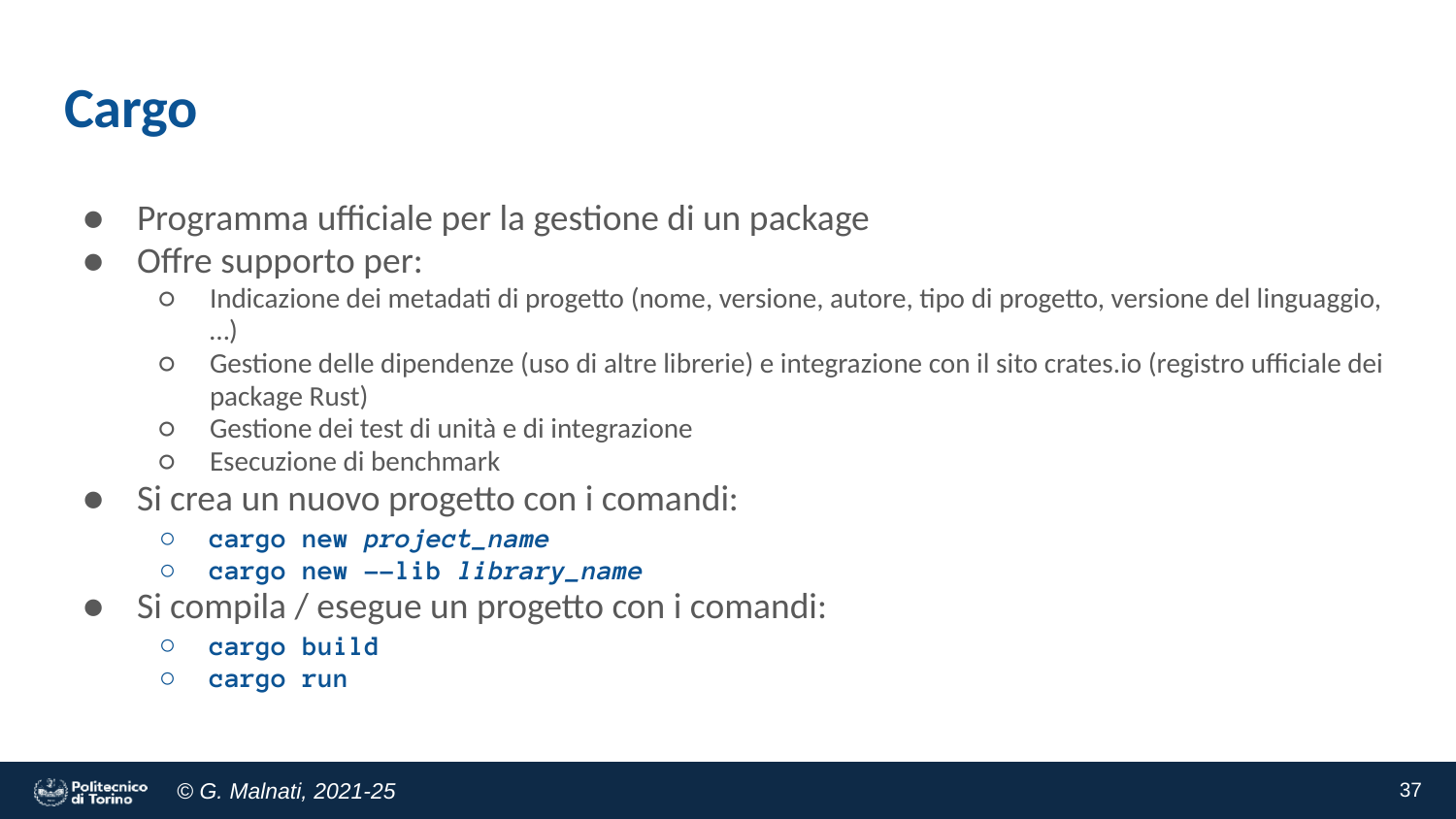

# Cargo
Programma ufficiale per la gestione di un package
Offre supporto per:
Indicazione dei metadati di progetto (nome, versione, autore, tipo di progetto, versione del linguaggio, …)
Gestione delle dipendenze (uso di altre librerie) e integrazione con il sito crates.io (registro ufficiale dei package Rust)
Gestione dei test di unità e di integrazione
Esecuzione di benchmark
Si crea un nuovo progetto con i comandi:
cargo new project_name
cargo new --lib library_name
Si compila / esegue un progetto con i comandi:
cargo build
cargo run
37